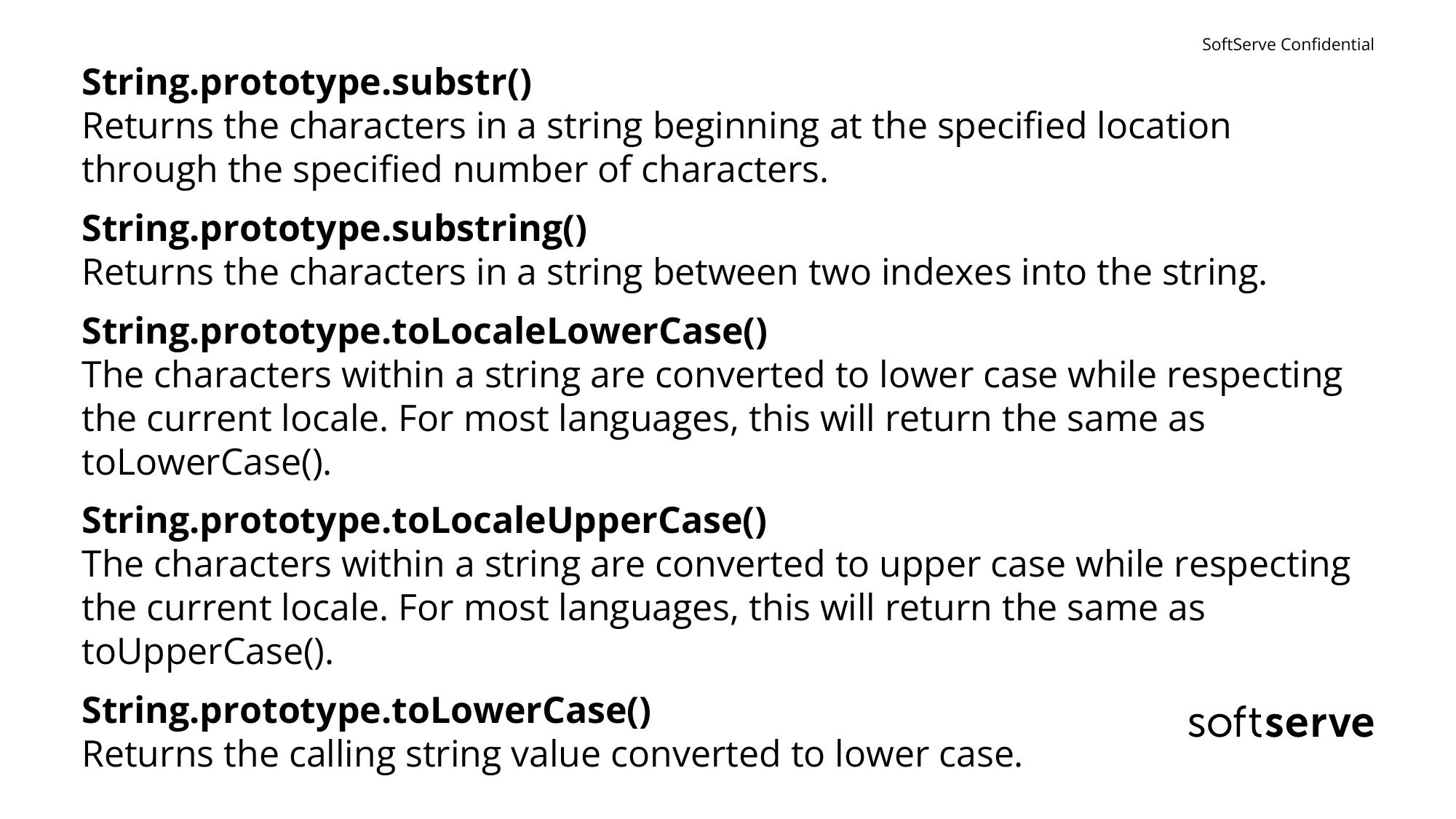

String.prototype.substr()
Returns the characters in a string beginning at the specified location through the specified number of characters.
String.prototype.substring()
Returns the characters in a string between two indexes into the string.
String.prototype.toLocaleLowerCase()
The characters within a string are converted to lower case while respecting the current locale. For most languages, this will return the same as toLowerCase().
String.prototype.toLocaleUpperCase()
The characters within a string are converted to upper case while respecting the current locale. For most languages, this will return the same as toUpperCase().
String.prototype.toLowerCase()
Returns the calling string value converted to lower case.